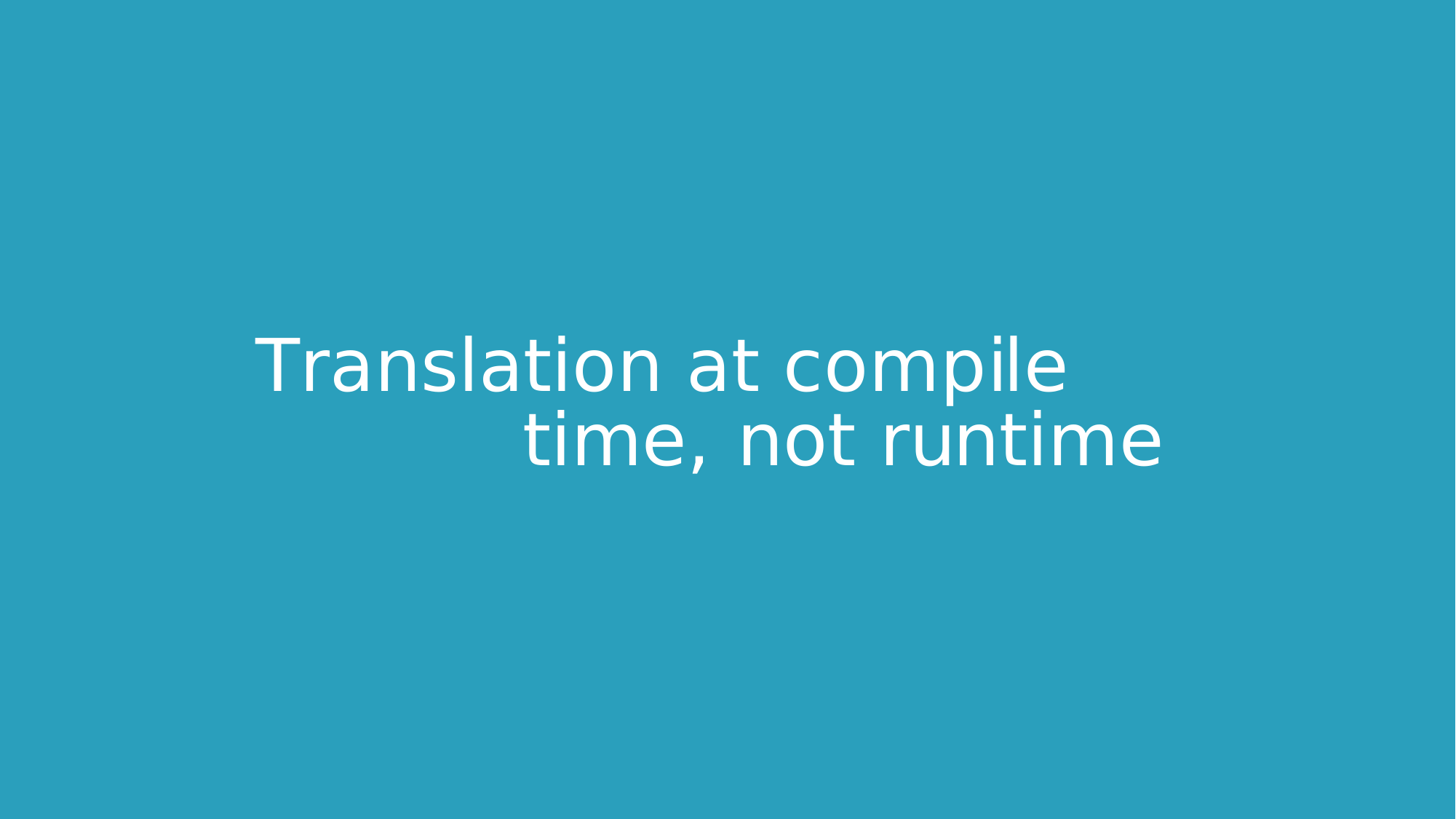

# Translation at compile time,  not runtime
8